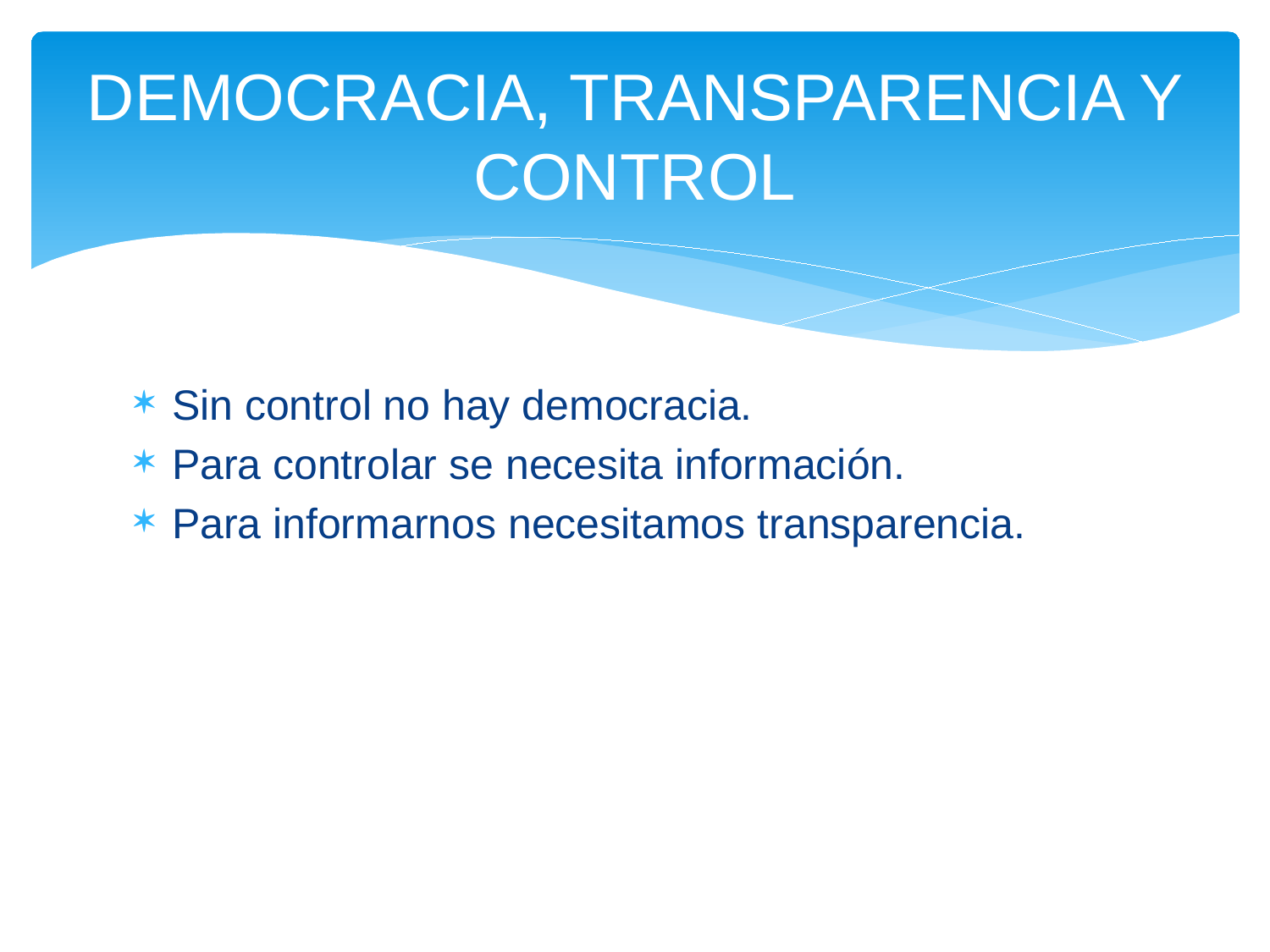

# DEMOCRACIA, TRANSPARENCIA Y CONTROL
Sin control no hay democracia.
Para controlar se necesita información.
Para informarnos necesitamos transparencia.